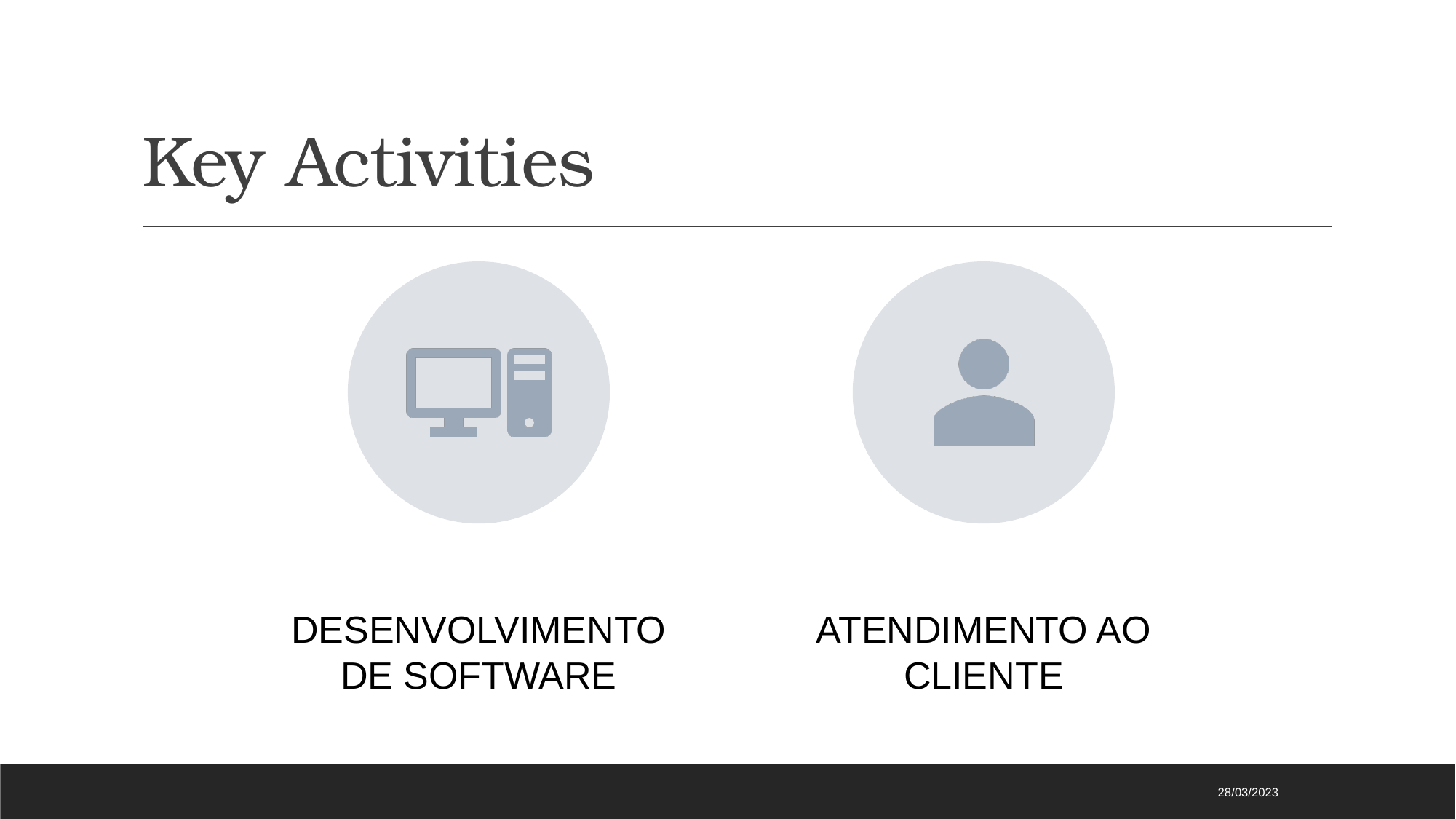

# Key Activities
Desenvolvimento de software
Atendimento ao cliente
28/03/2023